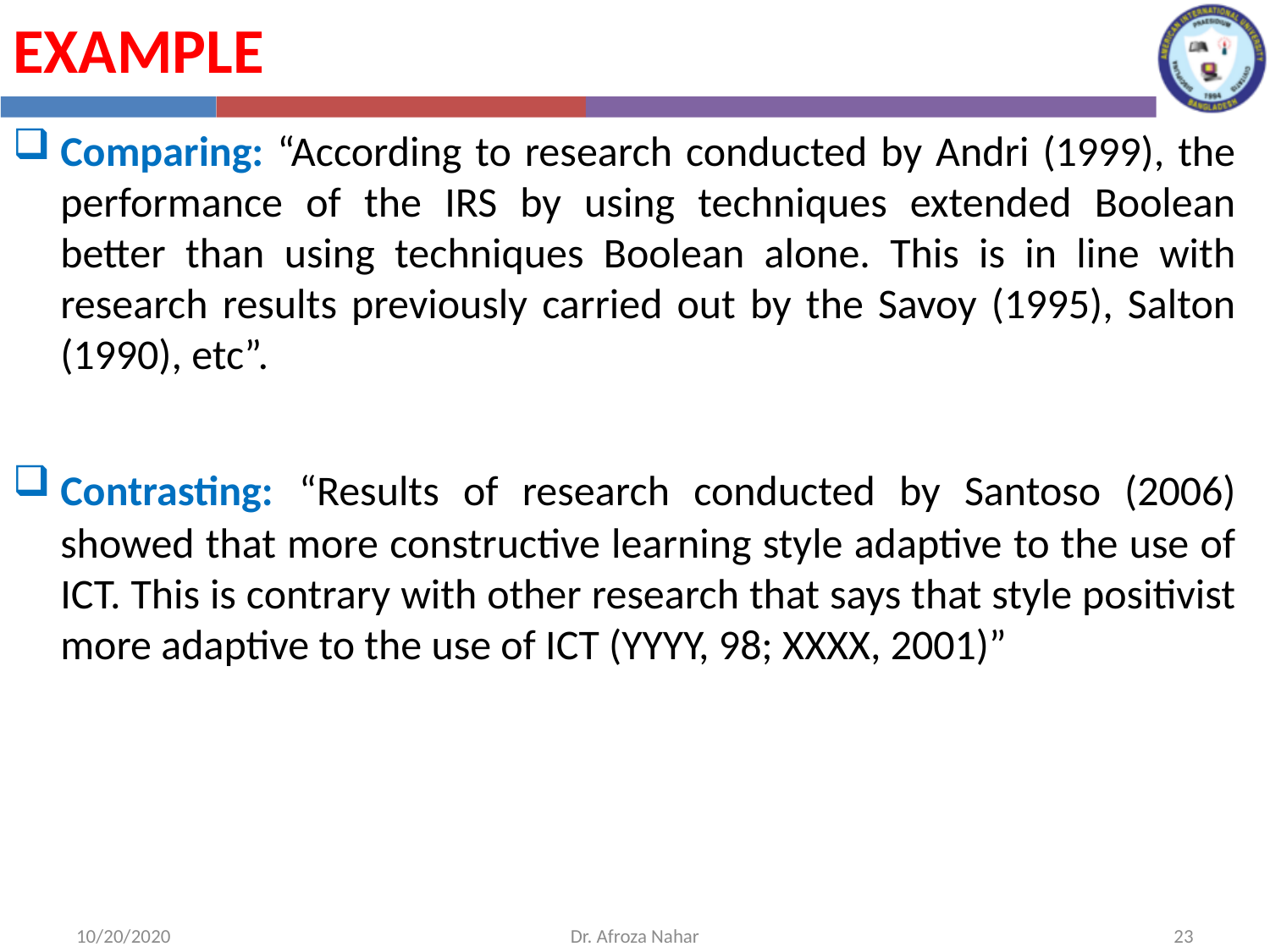

Example
Comparing: “According to research conducted by Andri (1999), the performance of the IRS by using techniques extended Boolean better than using techniques Boolean alone. This is in line with research results previously carried out by the Savoy (1995), Salton (1990), etc”.

Contrasting: “Results of research conducted by Santoso (2006) showed that more constructive learning style adaptive to the use of ICT. This is contrary with other research that says that style positivist more adaptive to the use of ICT (YYYY, 98; XXXX, 2001)”

10/20/2020
Dr. Afroza Nahar
23